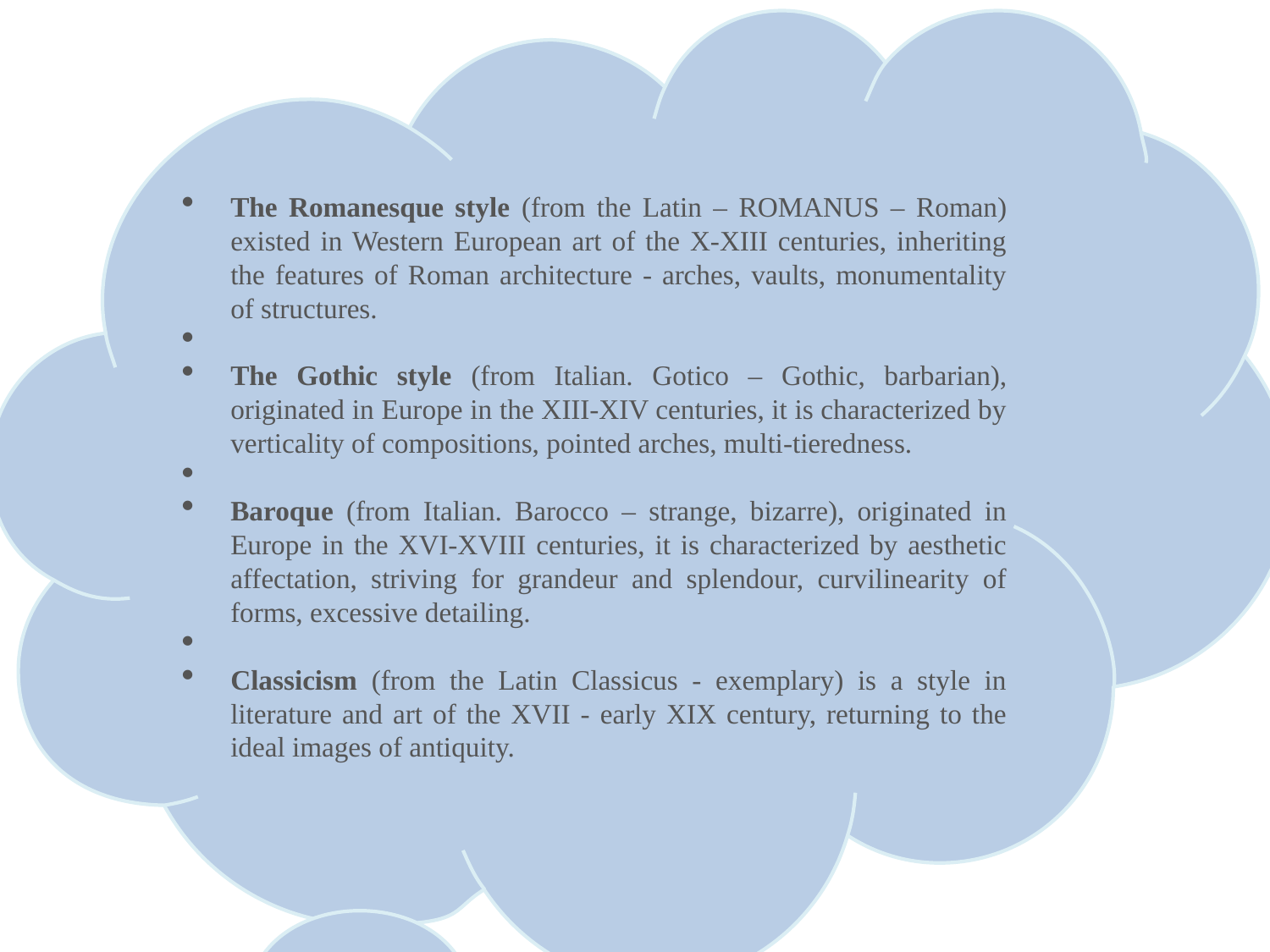

The Romanesque style (from the Latin – ROMANUS – Roman) existed in Western European art of the X-XIII centuries, inheriting the features of Roman architecture - arches, vaults, monumentality of structures.

The Gothic style (from Italian. Gotico – Gothic, barbarian), originated in Europe in the XIII-XIV centuries, it is characterized by verticality of compositions, pointed arches, multi-tieredness.

Baroque (from Italian. Barocco – strange, bizarre), originated in Europe in the XVI-XVIII centuries, it is characterized by aesthetic affectation, striving for grandeur and splendour, curvilinearity of forms, excessive detailing.

Classicism (from the Latin Classicus - exemplary) is a style in literature and art of the XVII - early XIX century, returning to the ideal images of antiquity.